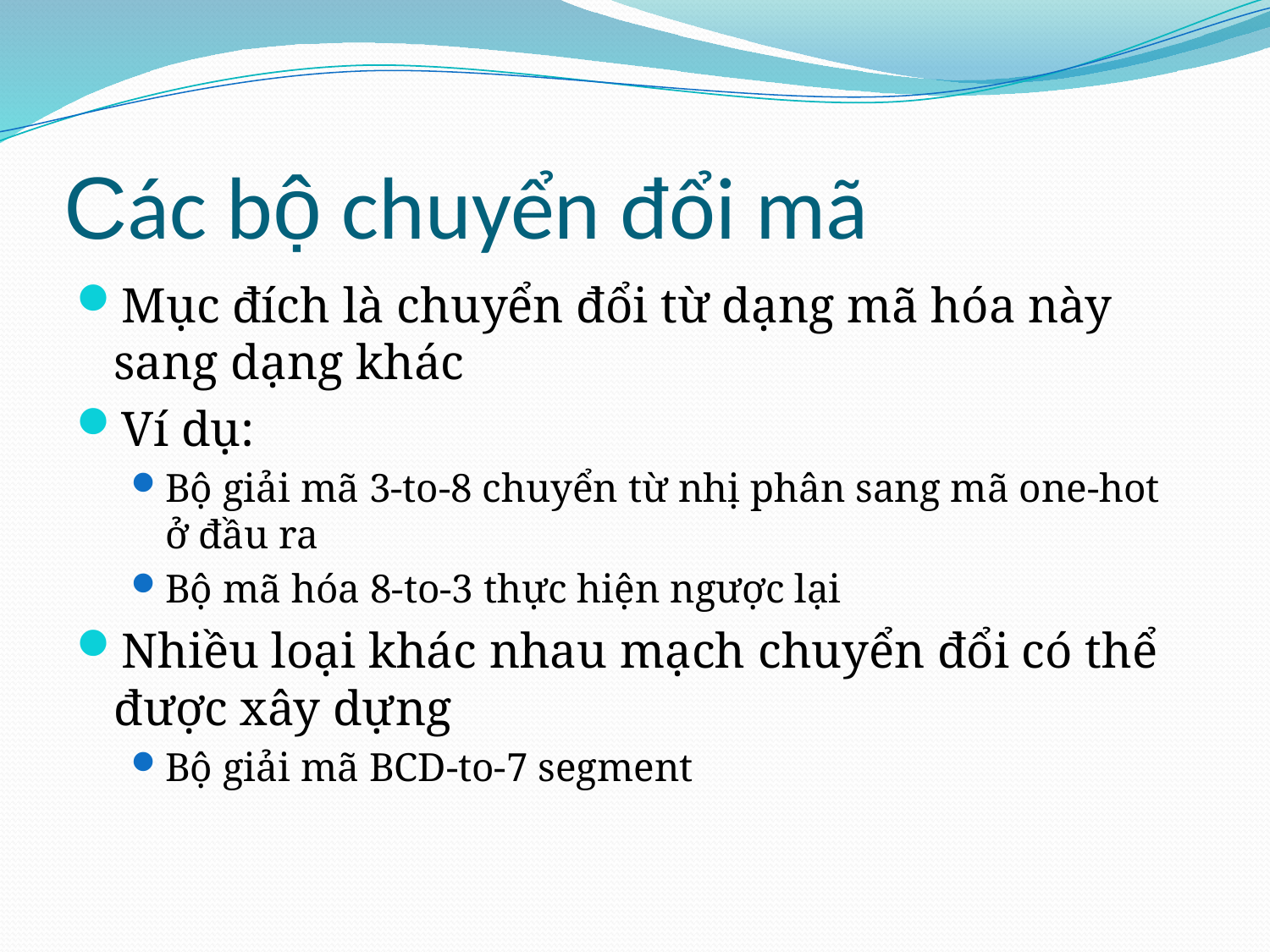

# Các bộ chuyển đổi mã
Mục đích là chuyển đổi từ dạng mã hóa này sang dạng khác
Ví dụ:
Bộ giải mã 3-to-8 chuyển từ nhị phân sang mã one-hot ở đầu ra
Bộ mã hóa 8-to-3 thực hiện ngược lại
Nhiều loại khác nhau mạch chuyển đổi có thể được xây dựng
Bộ giải mã BCD-to-7 segment